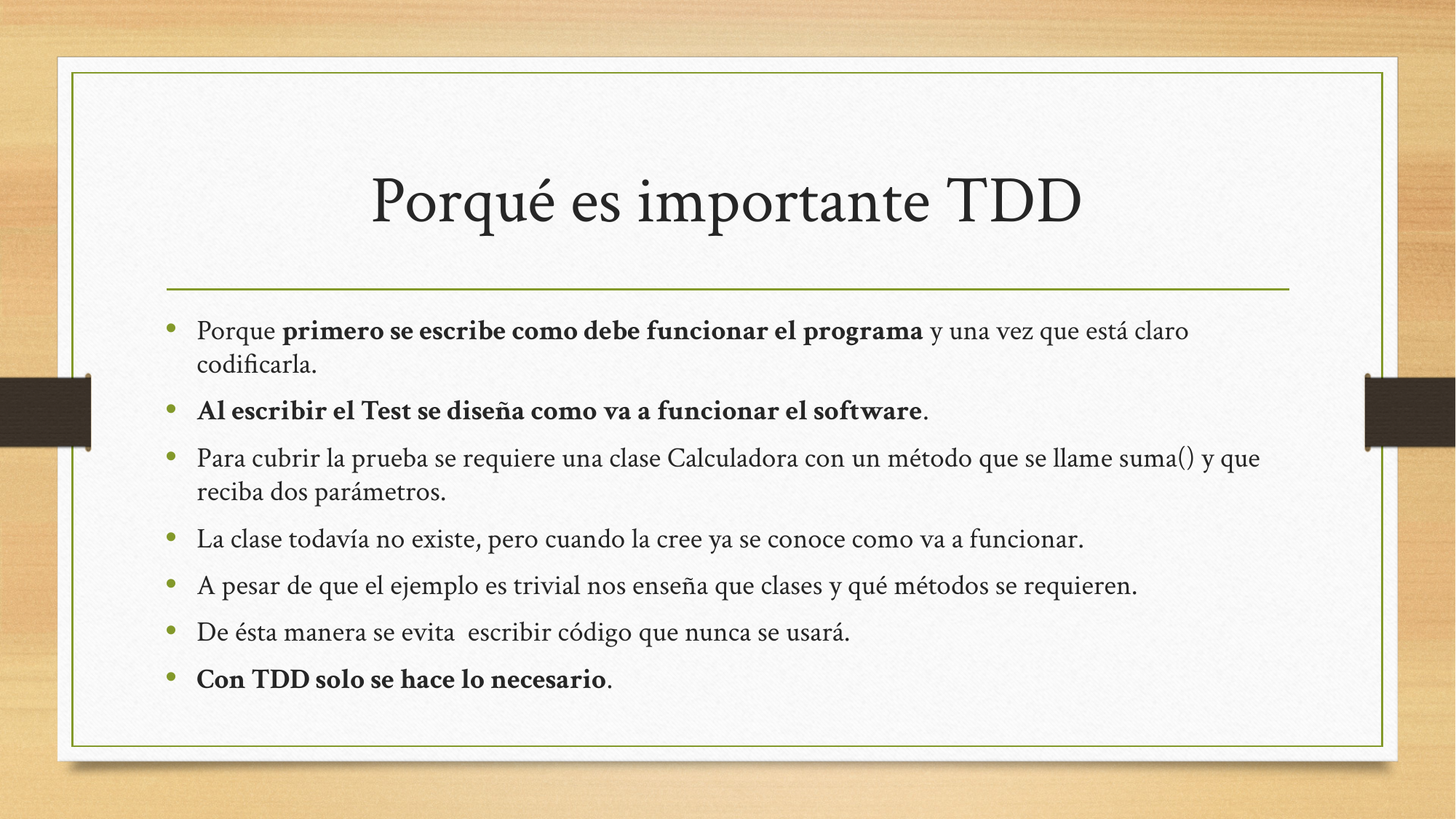

# Porqué es importante TDD
Porque primero se escribe como debe funcionar el programa y una vez que está claro codificarla.
Al escribir el Test se diseña como va a funcionar el software.
Para cubrir la prueba se requiere una clase Calculadora con un método que se llame suma() y que reciba dos parámetros.
La clase todavía no existe, pero cuando la cree ya se conoce como va a funcionar.
A pesar de que el ejemplo es trivial nos enseña que clases y qué métodos se requieren.
De ésta manera se evita  escribir código que nunca se usará.
Con TDD solo se hace lo necesario.